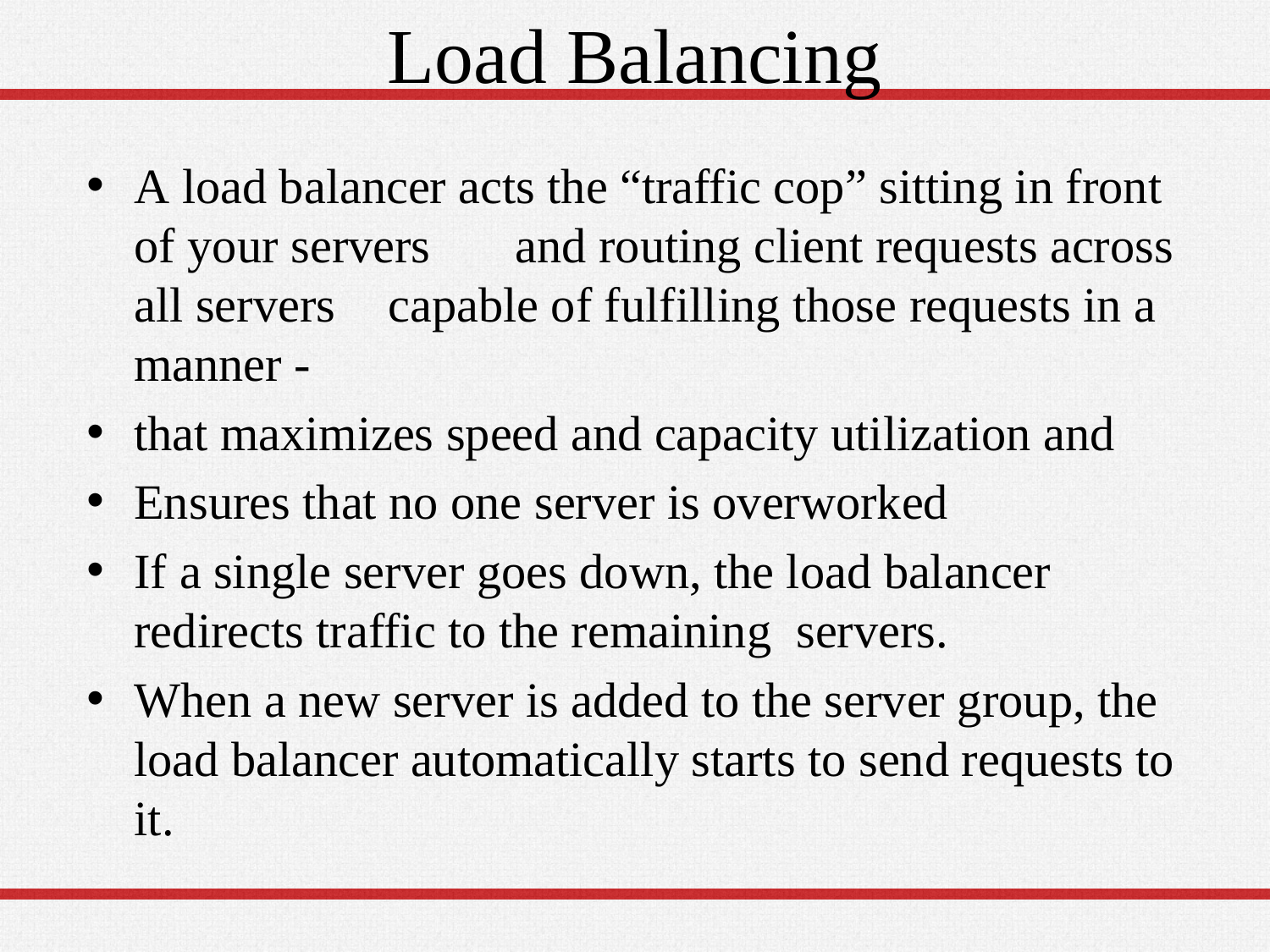

# Load Balancing
A load balancer acts the “traffic cop” sitting in front of your servers 	and routing client requests across all servers 	capable of fulfilling those requests in a manner -
that maximizes speed and capacity utilization and
Ensures that no one server is overworked
If a single server goes down, the load balancer redirects traffic to the remaining  servers.
When a new server is added to the server group, the load balancer automatically starts to send requests to it.
4